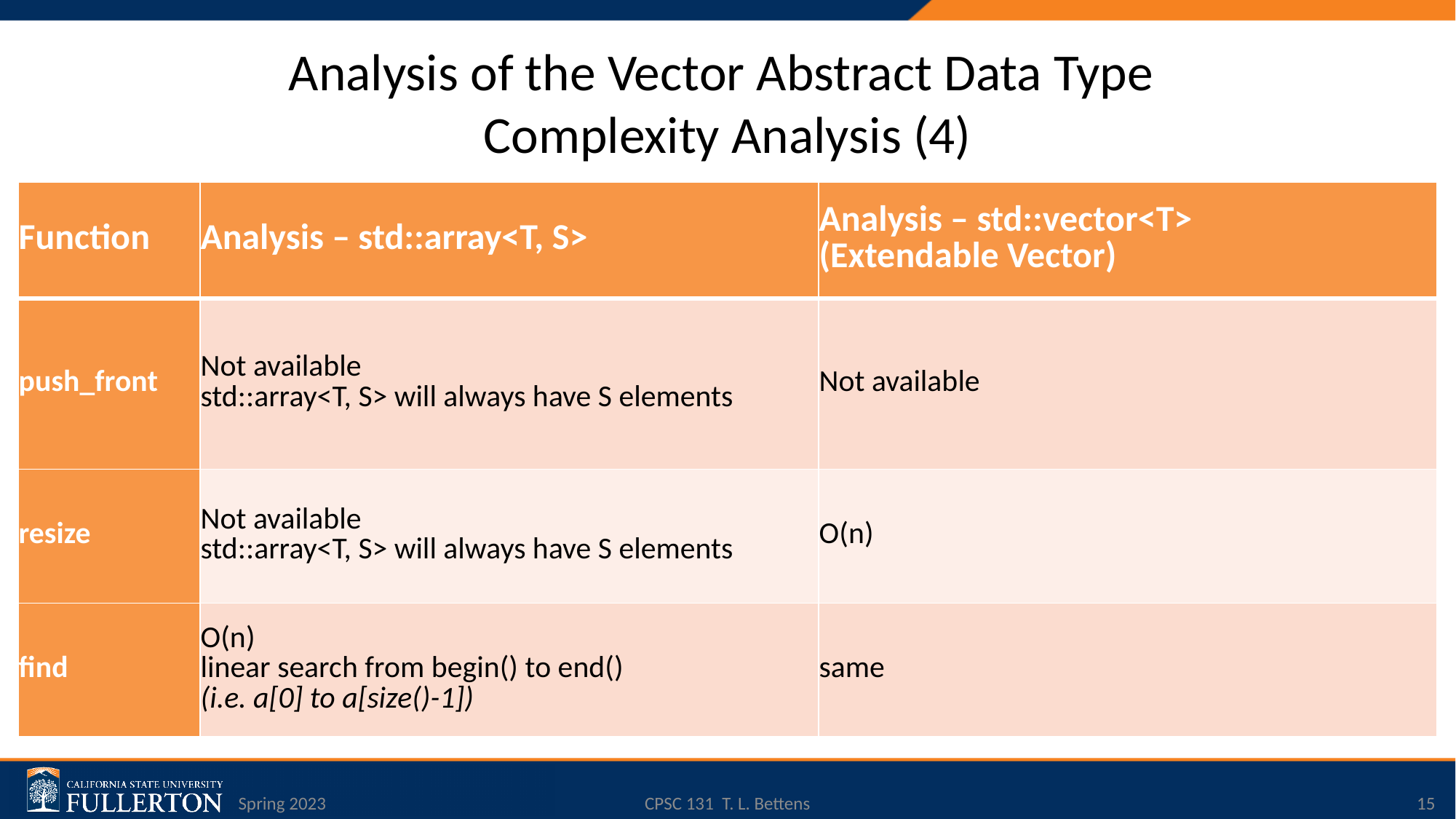

# Analysis of the Vector Abstract Data Type Complexity Analysis (4)
| Function | Analysis – std::array<T, S> | Analysis – std::vector<T> (Extendable Vector) |
| --- | --- | --- |
| push\_front | Not available std::array<T, S> will always have S elements | Not available |
| resize | Not available std::array<T, S> will always have S elements | O(n) |
| find | O(n) linear search from begin() to end() (i.e. a[0] to a[size()-1]) | same |
Spring 2023
CPSC 131  T. L. Bettens
15